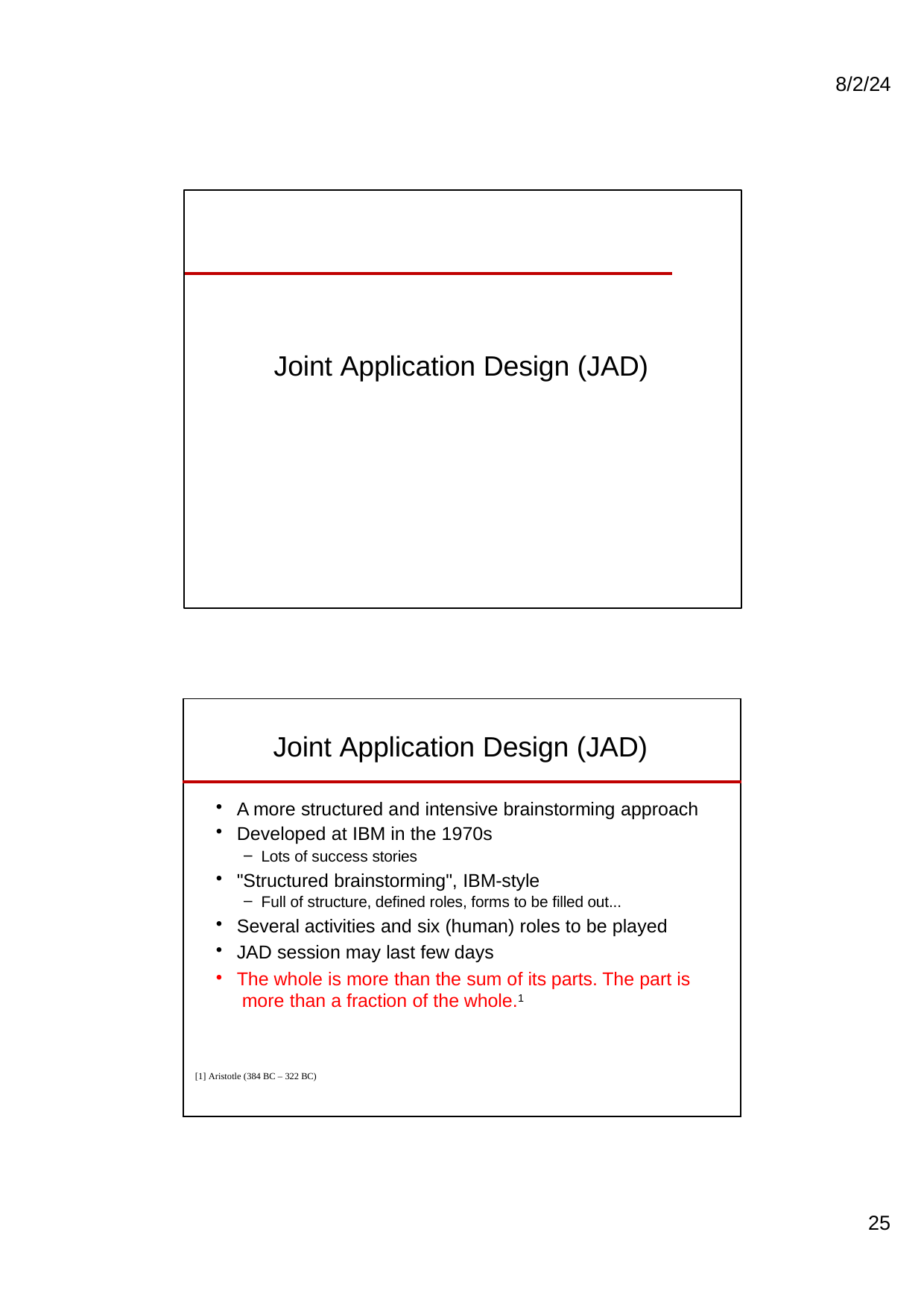

8/2/24

Joint Application Design (JAD)
| Joint Application Design (JAD) |  |
| --- | --- |
| A more structured and intensive brainstorming approach Developed at IBM in the 1970s Lots of success stories "Structured brainstorming", IBM-style Full of structure, defined roles, forms to be filled out... Several activities and six (human) roles to be played JAD session may last few days The whole is more than the sum of its parts. The part is more than a fraction of the whole.1 [1] Aristotle (384 BC – 322 BC) |  |
25